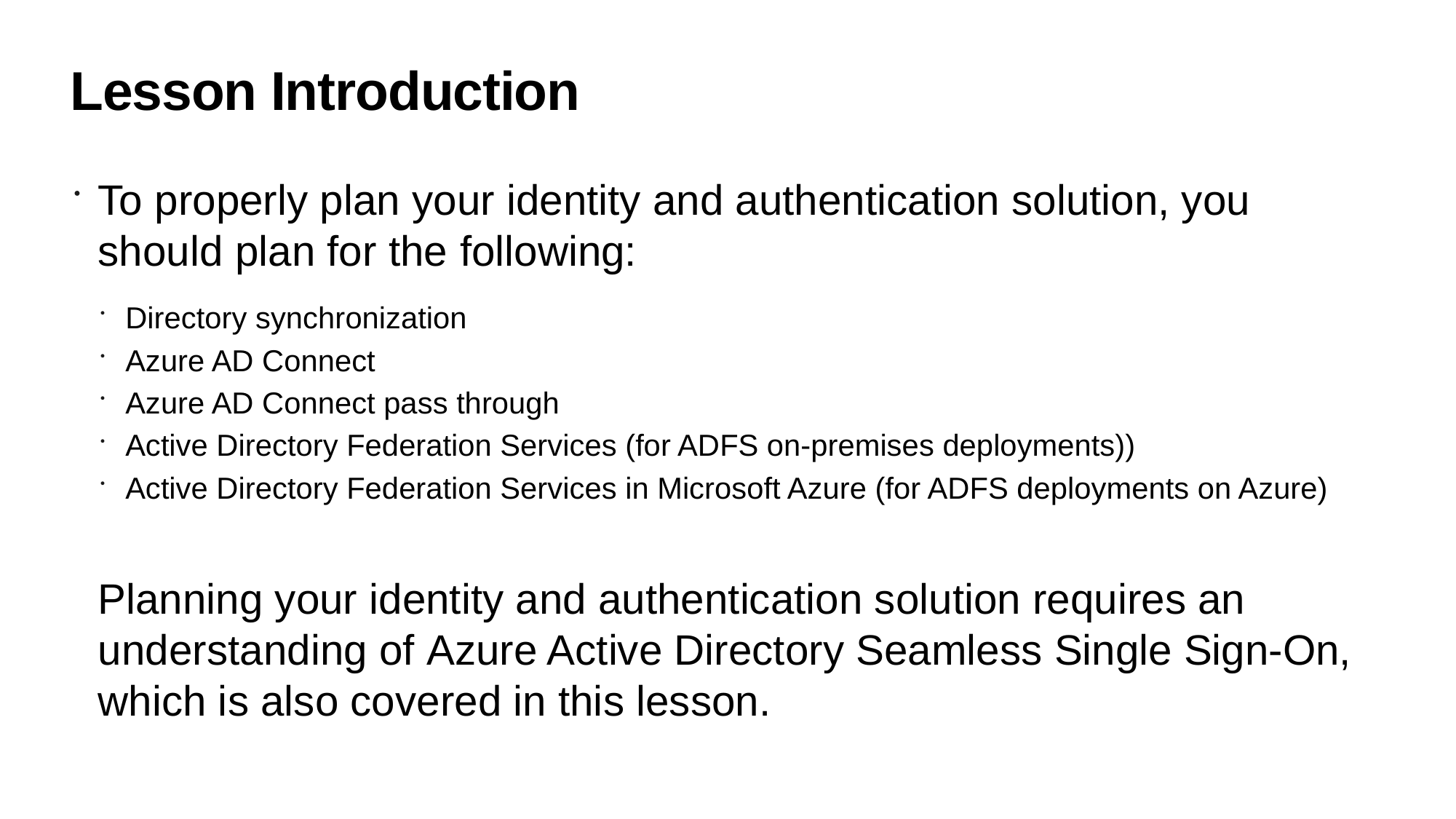

# Lesson Introduction
To properly plan your identity and authentication solution, you should plan for the following:
Directory synchronization
Azure AD Connect
Azure AD Connect pass through
Active Directory Federation Services (for ADFS on-premises deployments))
Active Directory Federation Services in Microsoft Azure (for ADFS deployments on Azure)

Planning your identity and authentication solution requires an understanding of Azure Active Directory Seamless Single Sign-On, which is also covered in this lesson.